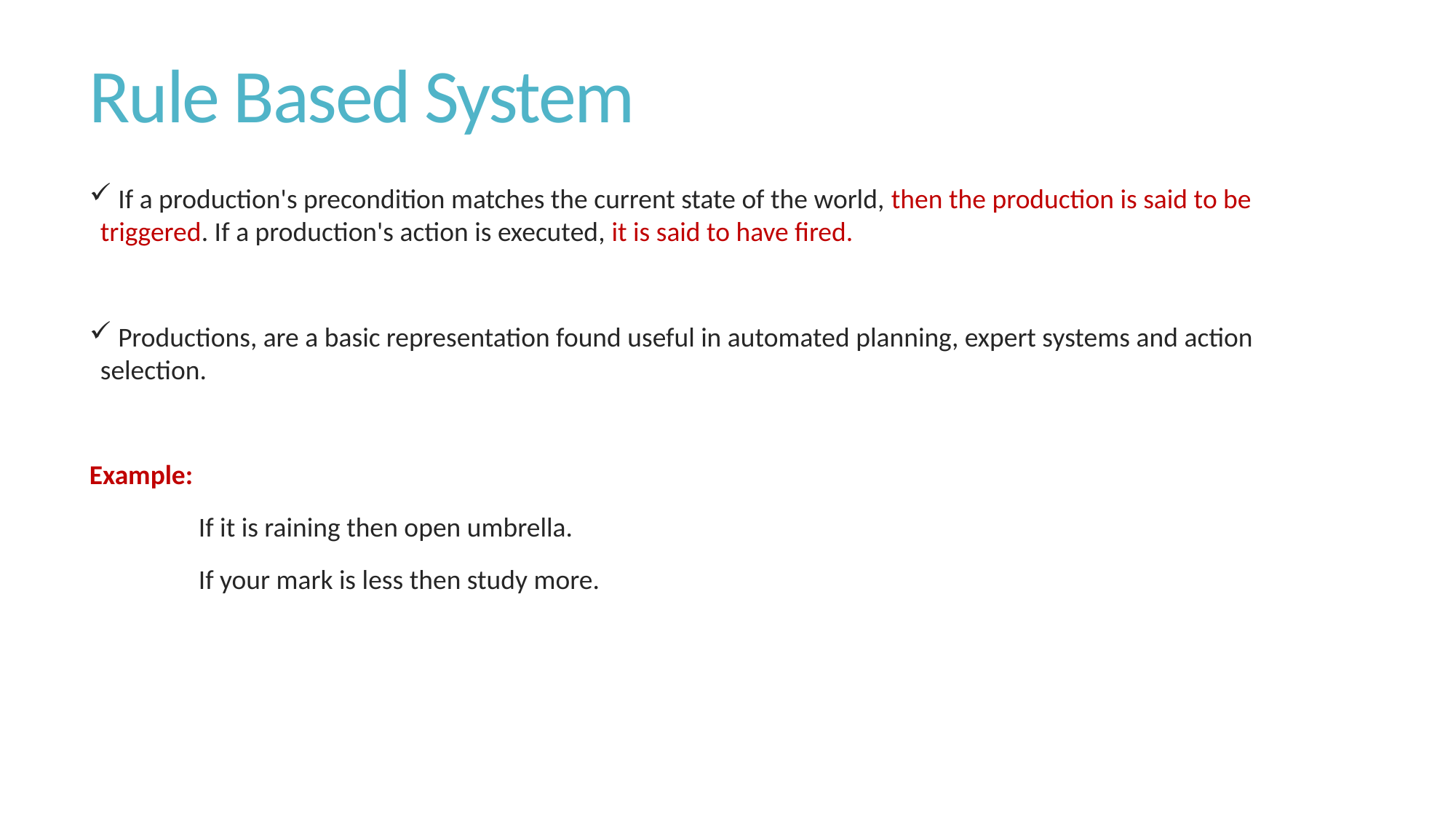

# Rule Based System
 If a production's precondition matches the current state of the world, then the production is said to be triggered. If a production's action is executed, it is said to have fired.

 Productions, are a basic representation found useful in automated planning, expert systems and action selection.

Example:
	If it is raining then open umbrella.
	If your mark is less then study more.